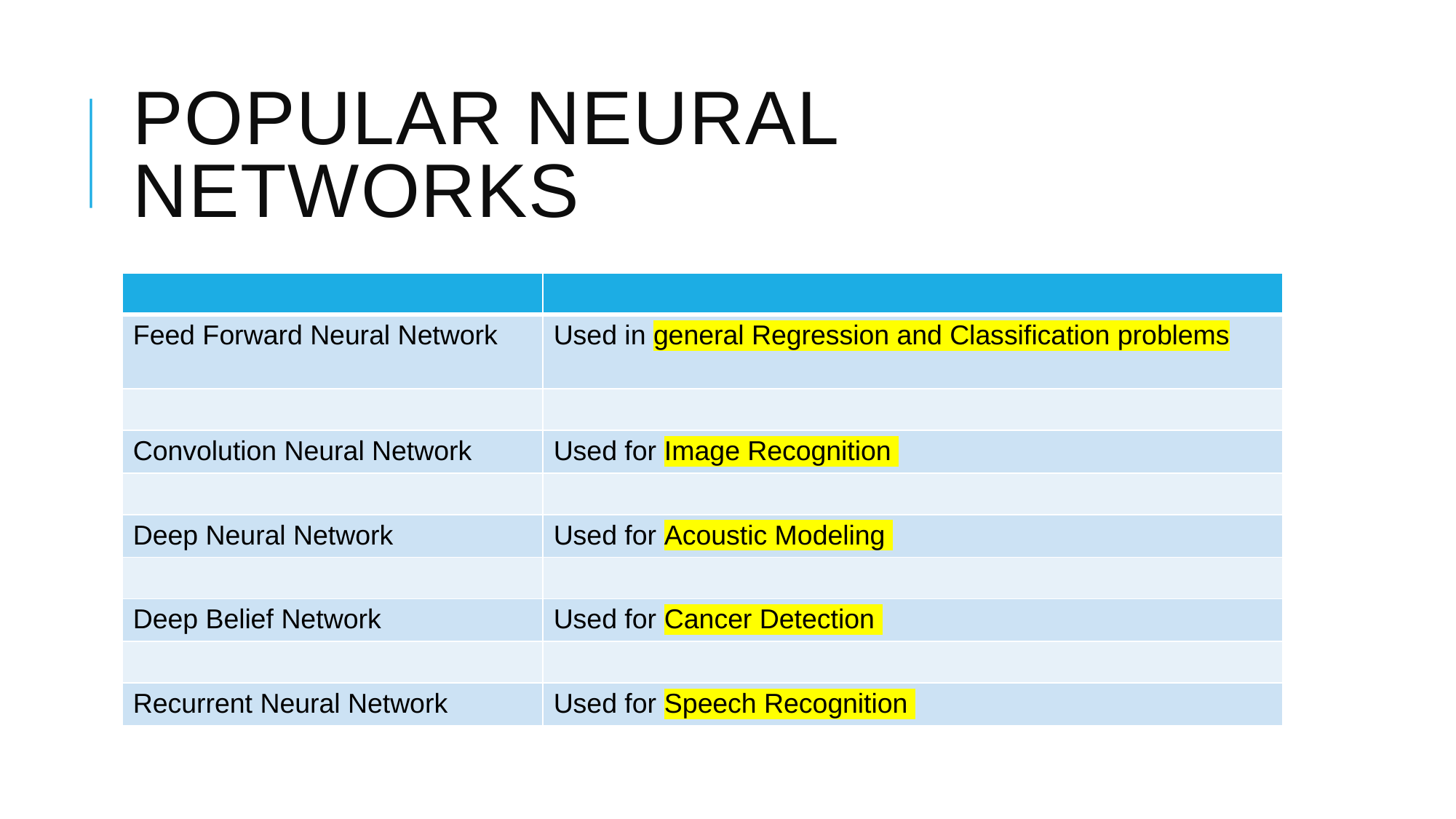

Popular Neural Networks
|  |  |
| --- | --- |
| Feed Forward Neural Network | Used in general Regression and Classification problems |
|  |  |
| Convolution Neural Network | Used for Image Recognition |
|  |  |
| Deep Neural Network | Used for Acoustic Modeling |
|  |  |
| Deep Belief Network | Used for Cancer Detection |
|  |  |
| Recurrent Neural Network | Used for Speech Recognition |